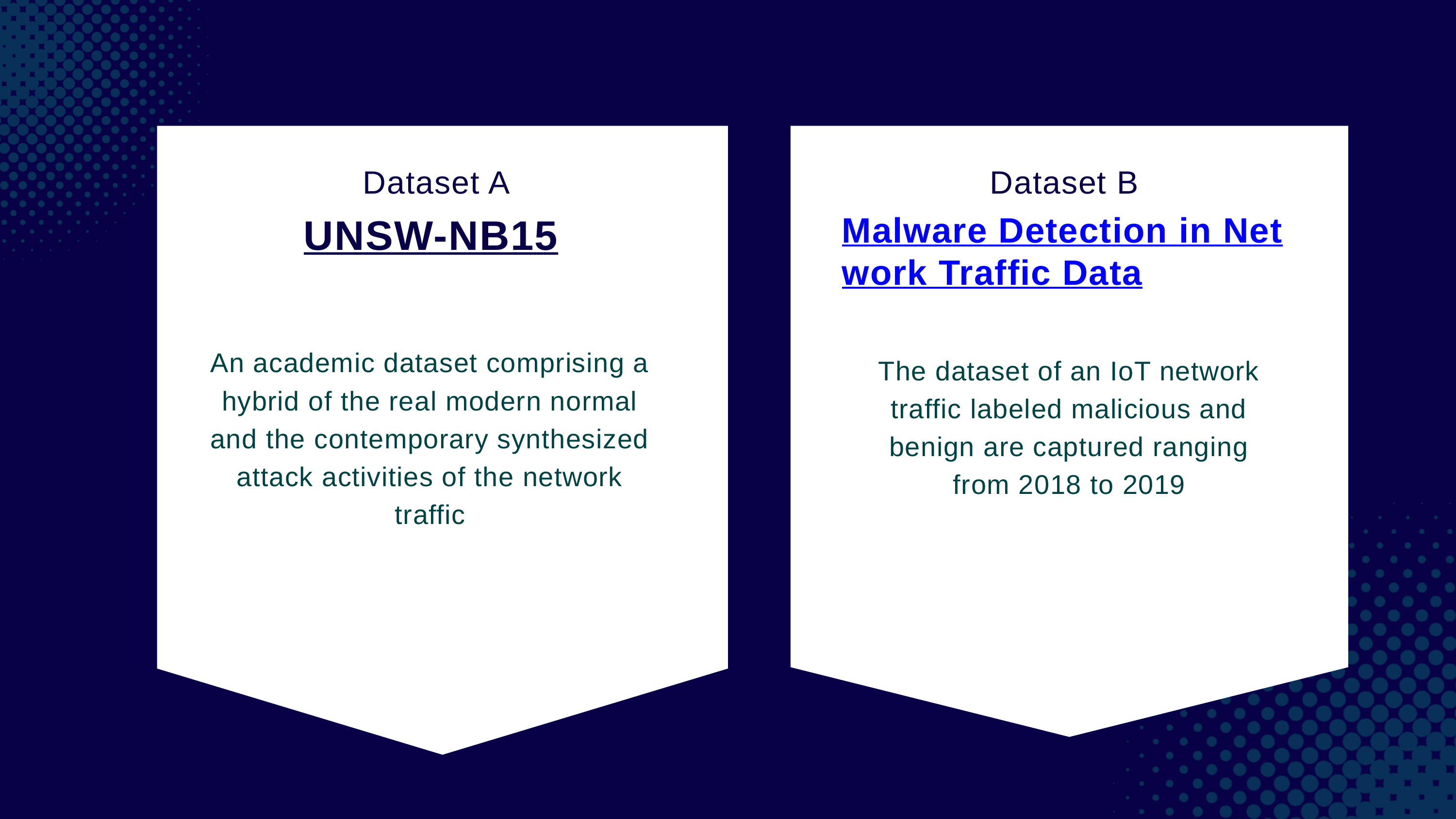

Dataset A
UNSW-NB15
Dataset B
Malware Detection in Network Traffic Data

An academic dataset comprising a hybrid of the real modern normal and the contemporary synthesized attack activities of the network traffic
The dataset of an IoT network traffic labeled malicious and benign are captured ranging from 2018 to 2019